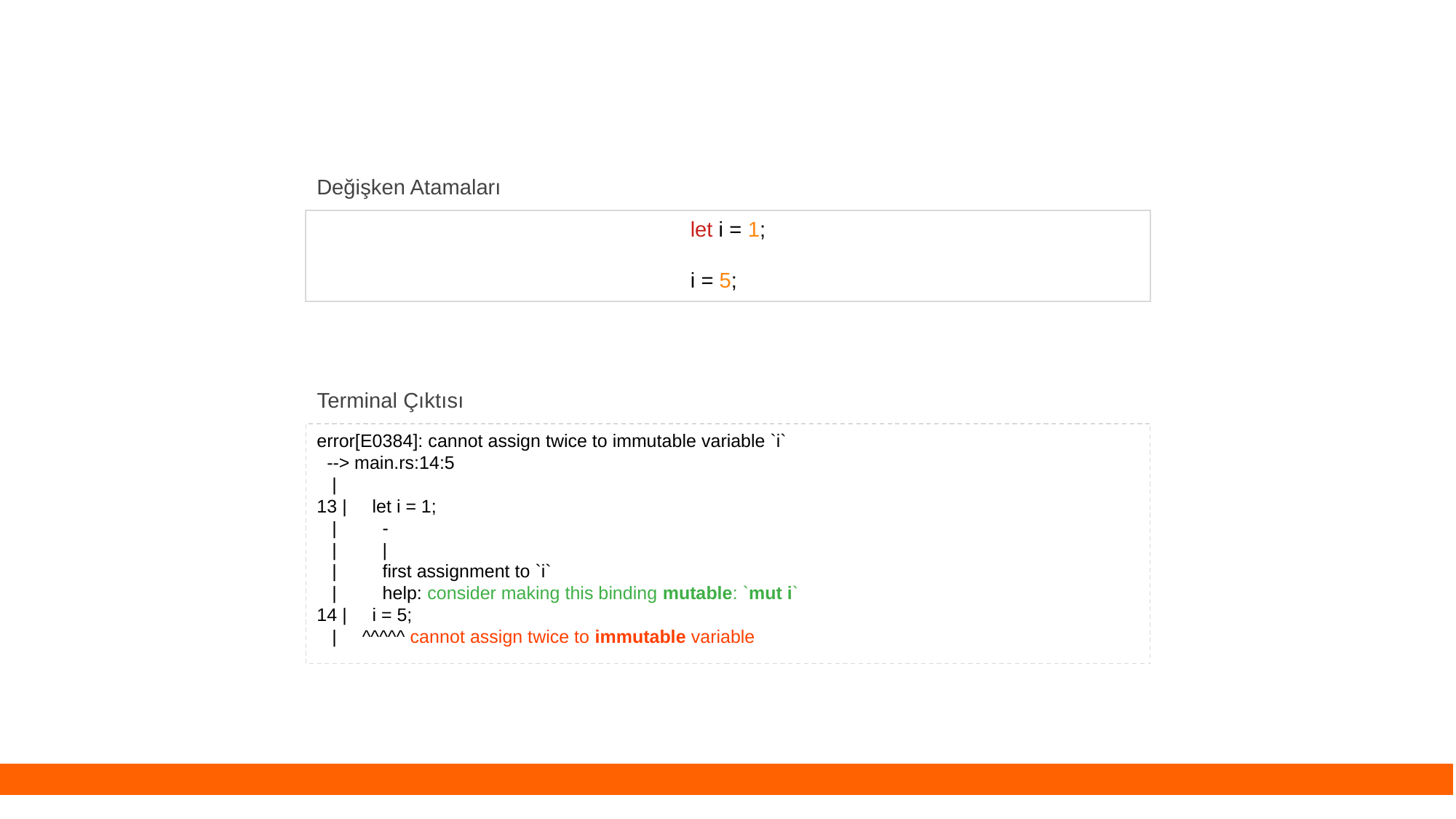

Değişken Atamaları
let i = 1;

i = 5;

Terminal Çıktısı
error[E0384]: cannot assign twice to immutable variable `i`
  --> main.rs:14:5
   |
13 |     let i = 1;
   |         -
   |         |
   |         first assignment to `i`
   |         help: consider making this binding mutable: `mut i`
14 |     i = 5;
   |     ^^^^^ cannot assign twice to immutable variable